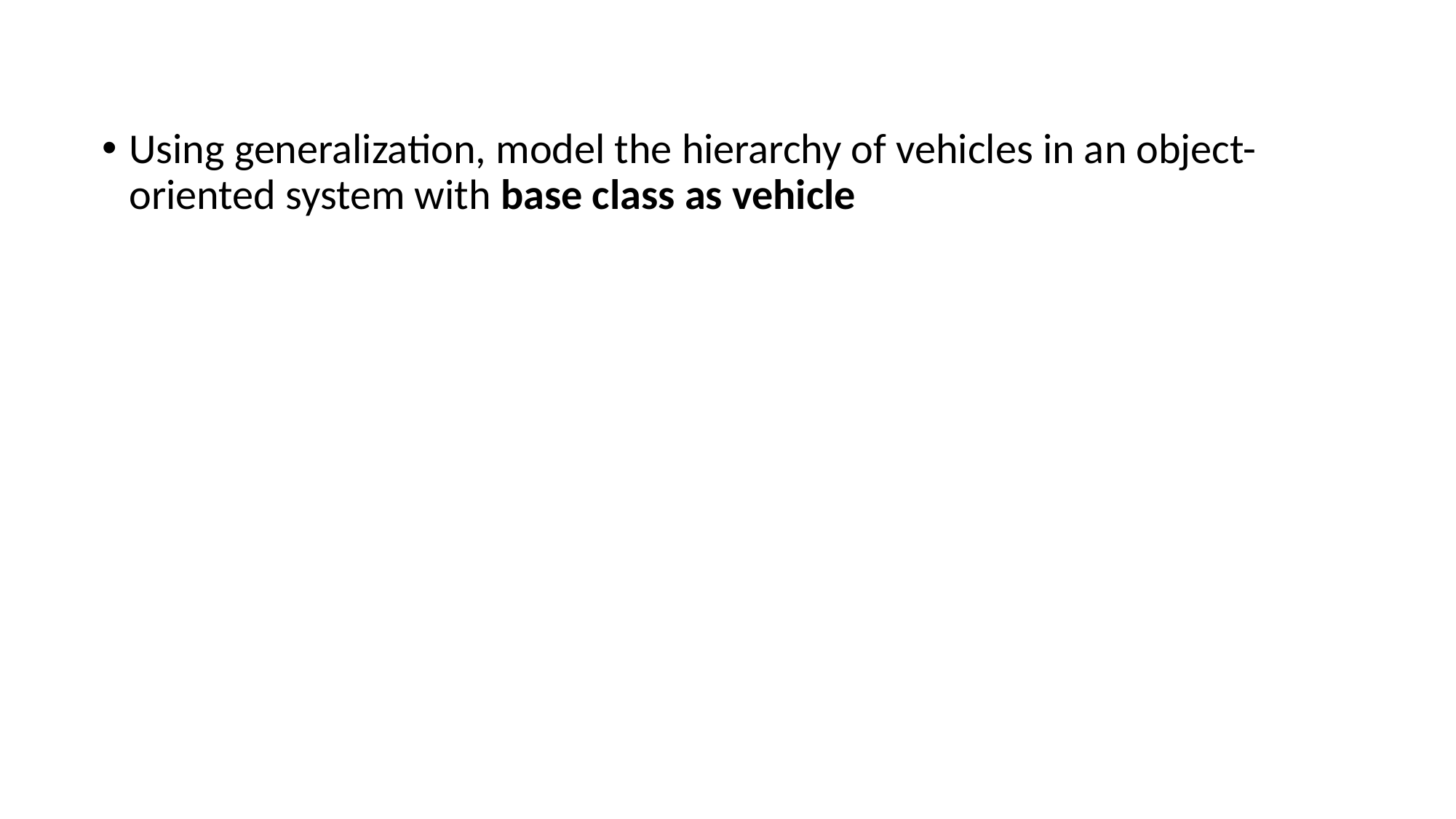

#
Using generalization, model the hierarchy of vehicles in an object-oriented system with base class as vehicle